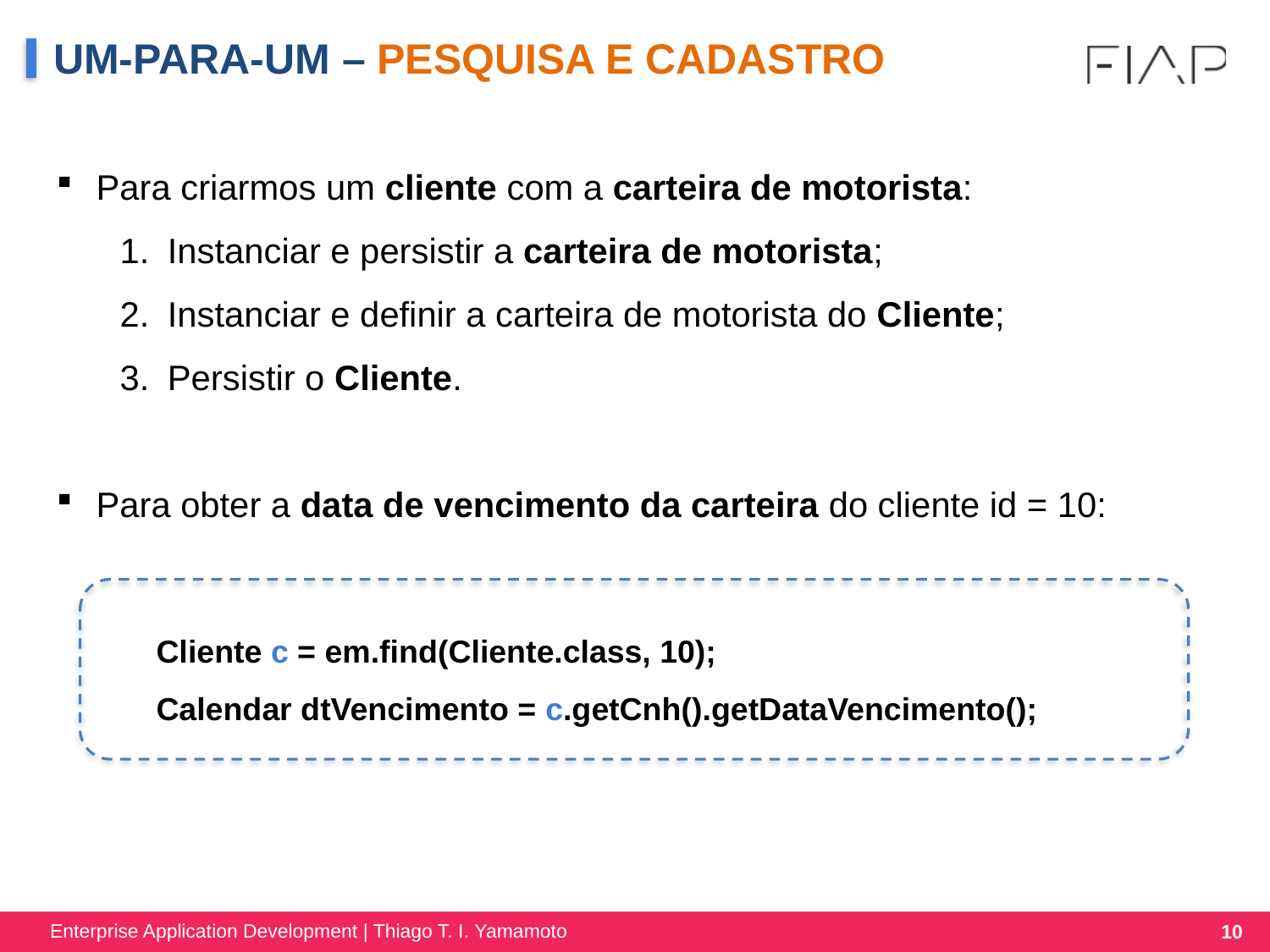

# UM-PARA-UM – PESQUISA E CADASTRO
Para criarmos um cliente com a carteira de motorista:
Instanciar e persistir a carteira de motorista;
Instanciar e definir a carteira de motorista do Cliente;
Persistir o Cliente.
Para obter a data de vencimento da carteira do cliente id = 10:

Cliente c = em.find(Cliente.class, 10);
Calendar dtVencimento = c.getCnh().getDataVencimento();